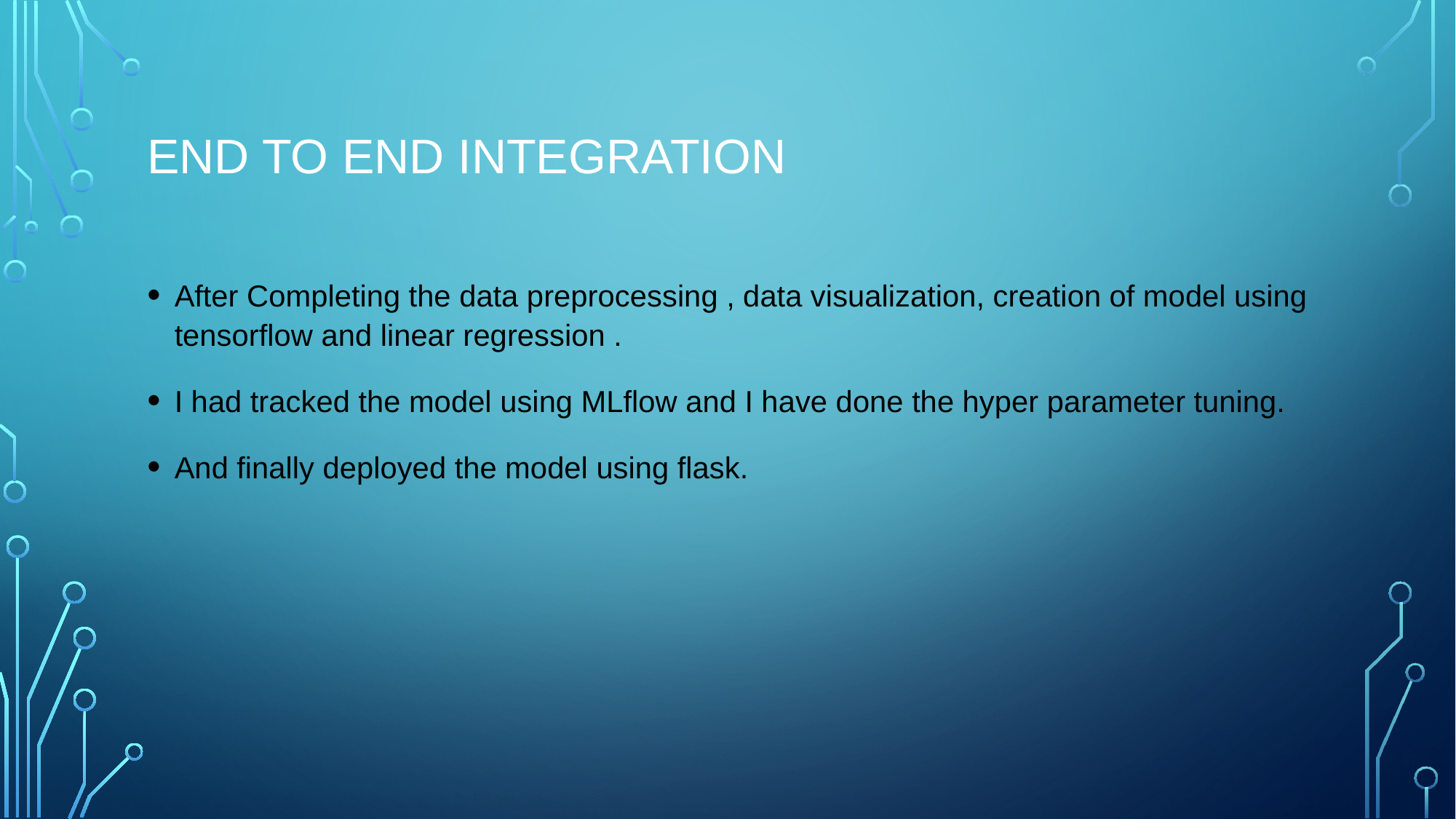

# End to end integration
After Completing the data preprocessing , data visualization, creation of model using tensorflow and linear regression .
I had tracked the model using MLflow and I have done the hyper parameter tuning.
And finally deployed the model using flask.